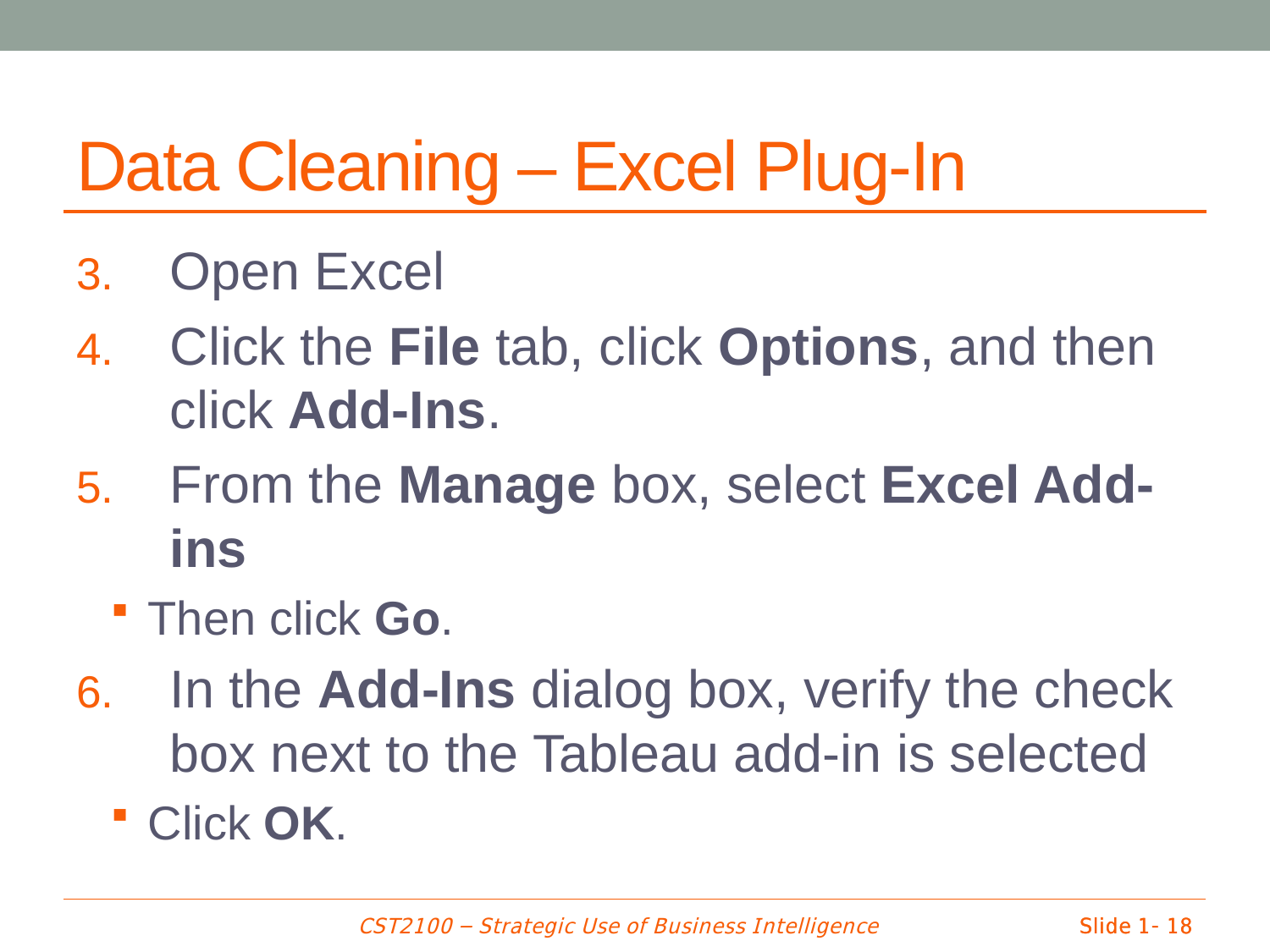

# Data Cleaning – Excel Plug-In
Open Excel
Click the File tab, click Options, and then click Add-Ins.
From the Manage box, select Excel Add-ins
Then click Go.
In the Add-Ins dialog box, verify the check box next to the Tableau add-in is selected
Click OK.

Slide 1- 18